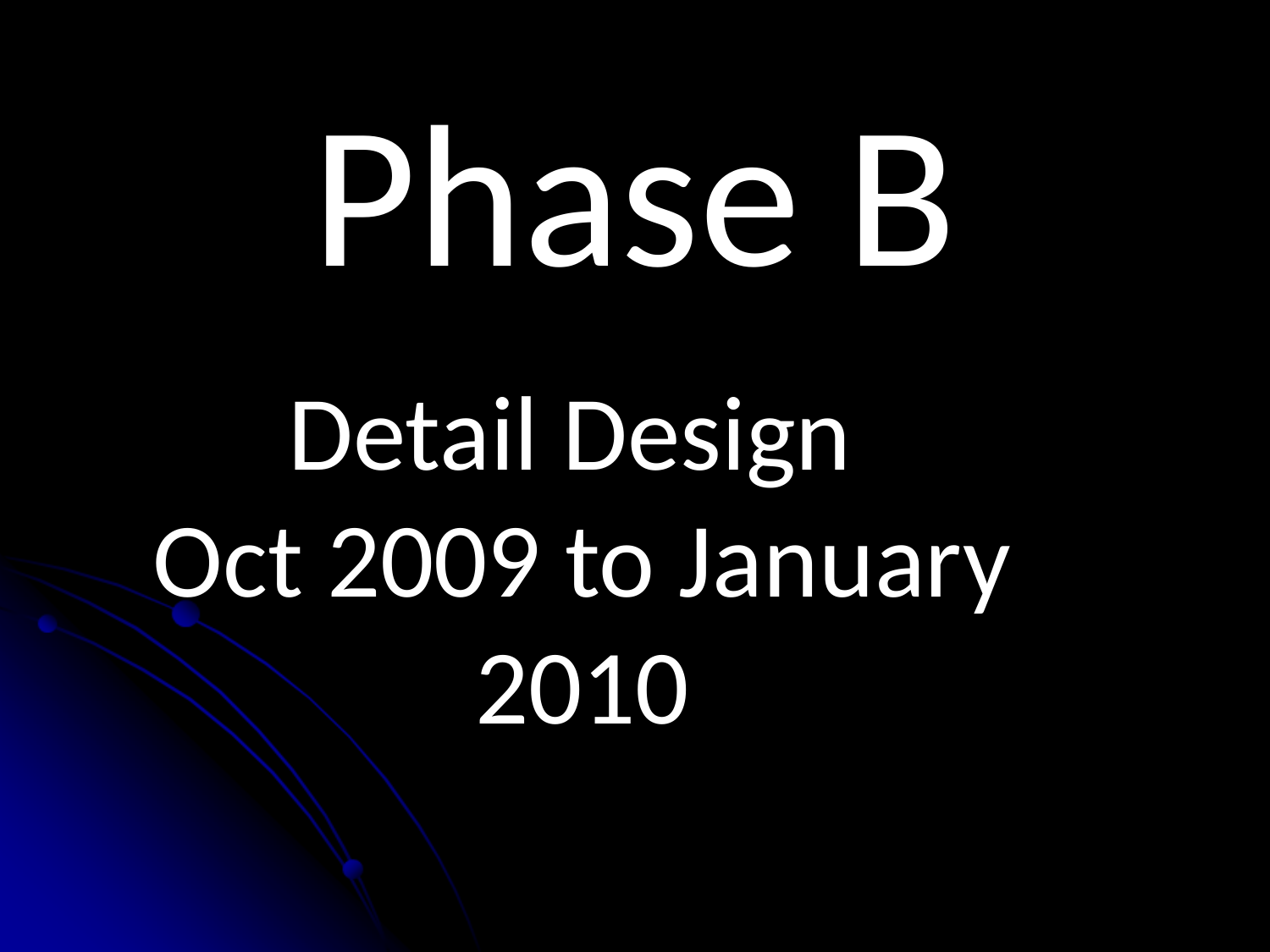

# Phase B
Detail Design
Oct 2009 to January 2010